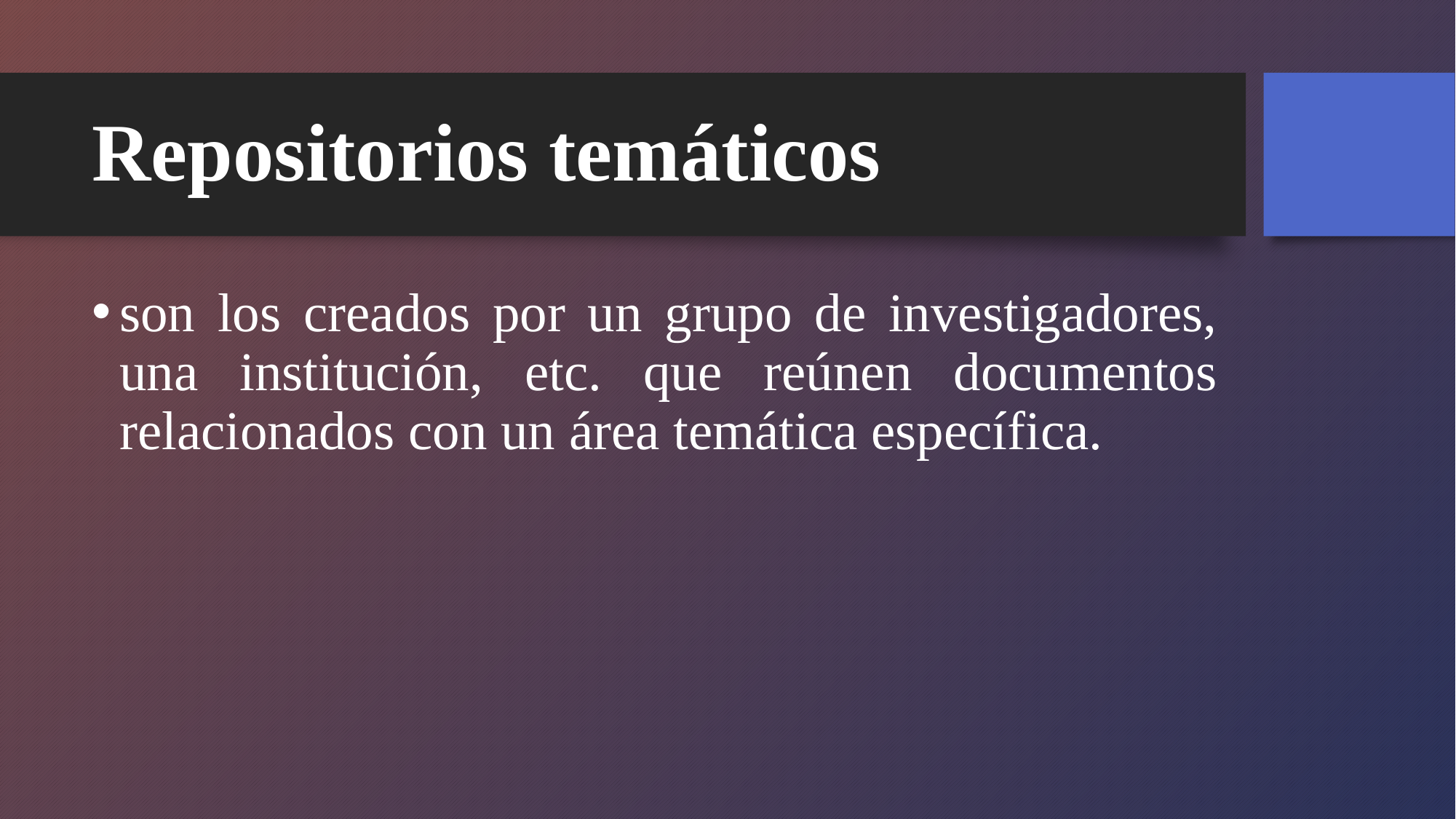

# Repositorios temáticos
son los creados por un grupo de investigadores, una institución, etc. que reúnen documentos relacionados con un área temática específica.